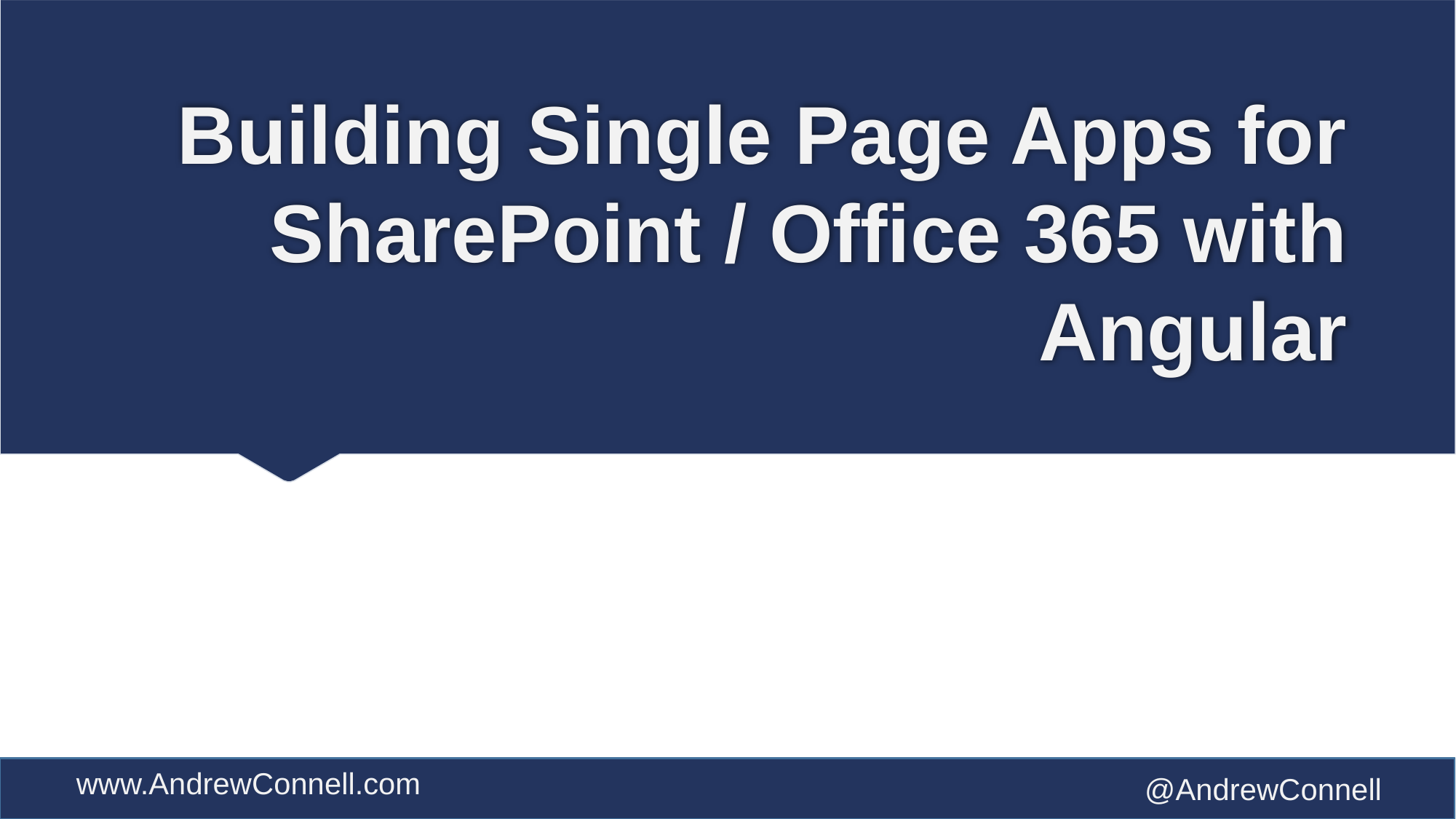

# Building Single Page Apps for SharePoint / Office 365 with Angular